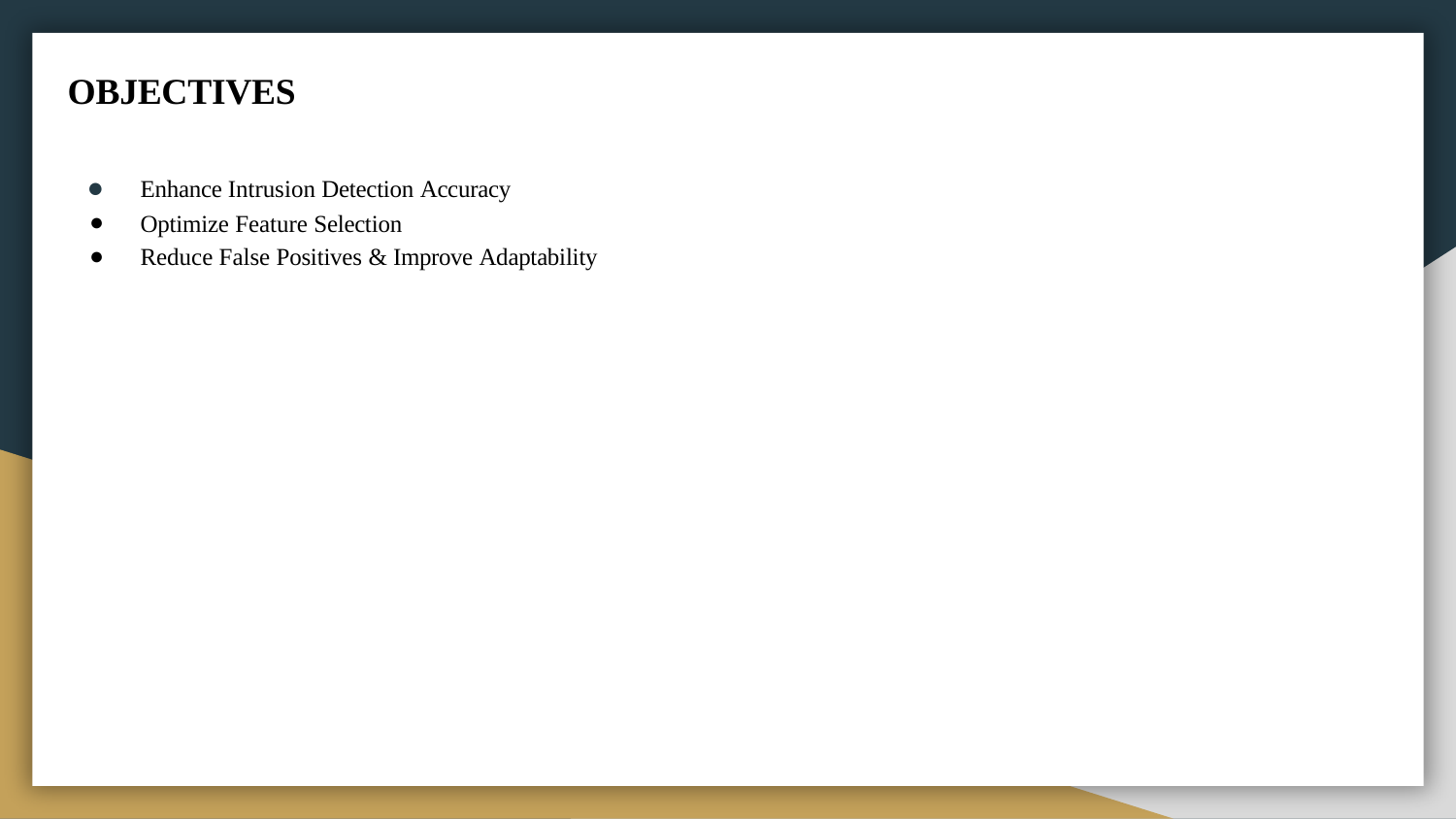

# OBJECTIVES
Enhance Intrusion Detection Accuracy
Optimize Feature Selection
Reduce False Positives & Improve Adaptability